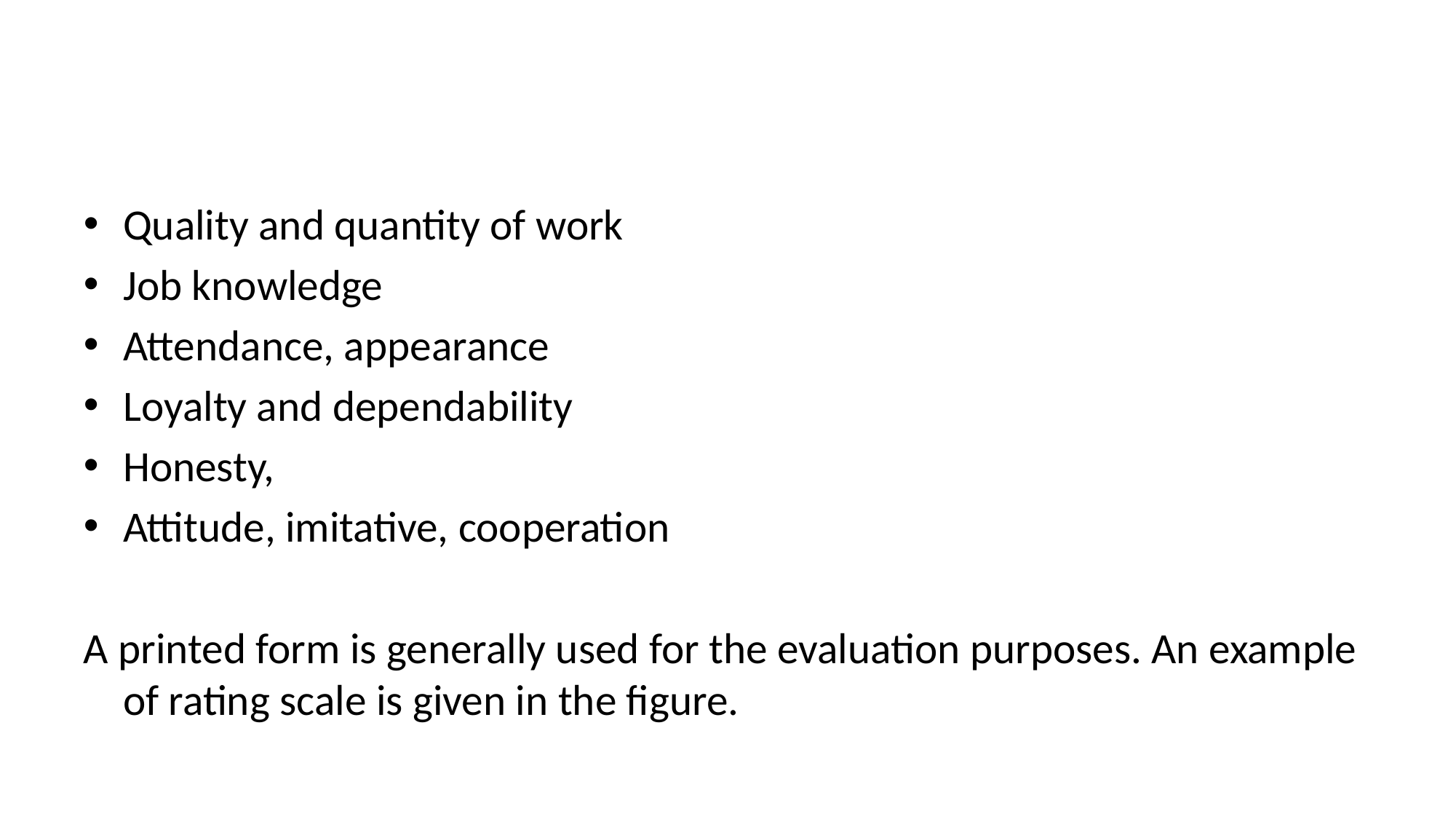

#
Quality and quantity of work
Job knowledge
Attendance, appearance
Loyalty and dependability
Honesty,
Attitude, imitative, cooperation

A printed form is generally used for the evaluation purposes. An example of rating scale is given in the figure.